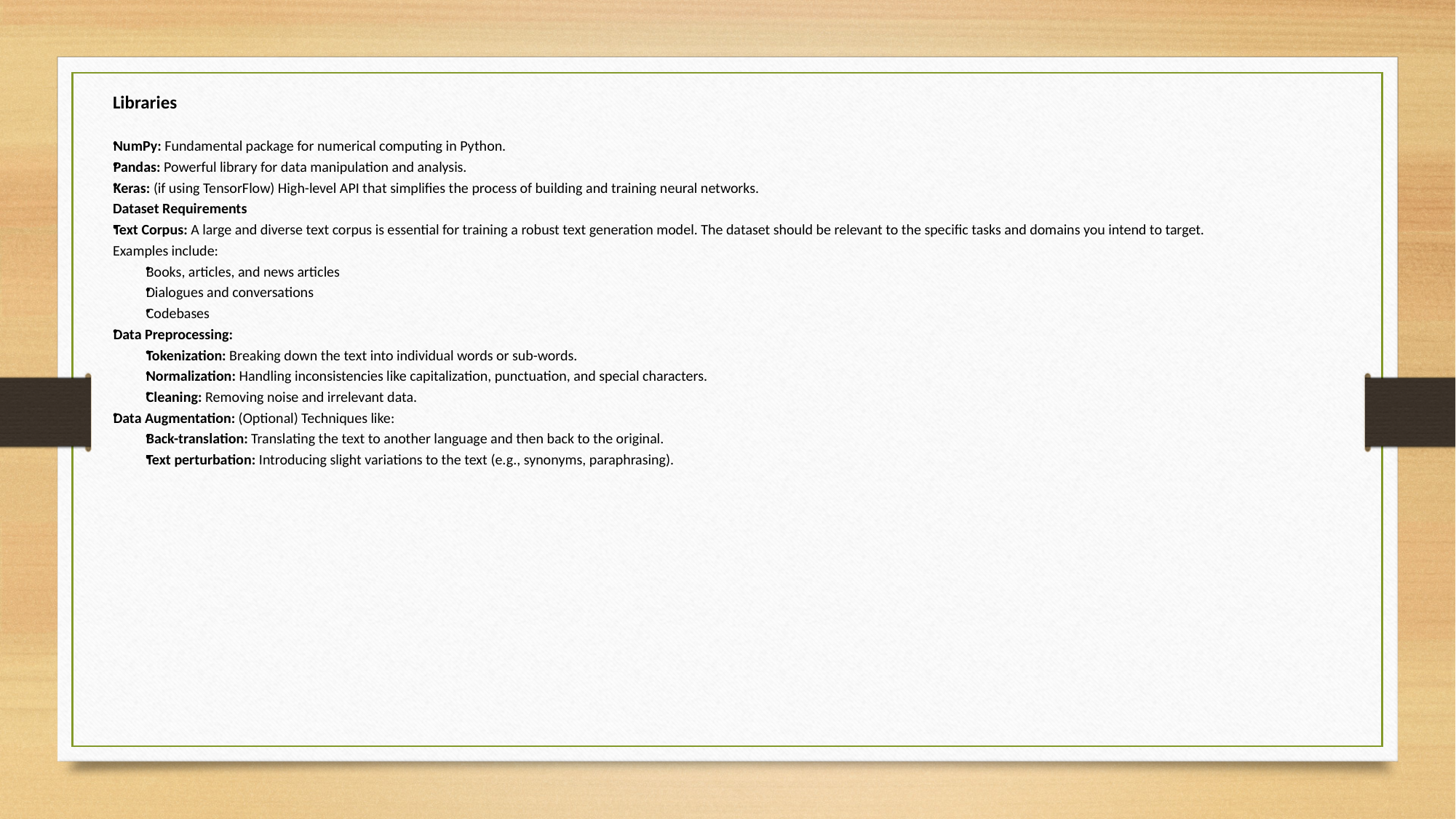

Libraries

NumPy: Fundamental package for numerical computing in Python.
Pandas: Powerful library for data manipulation and analysis.
Keras: (if using TensorFlow) High-level API that simplifies the process of building and training neural networks.
Dataset Requirements
Text Corpus: A large and diverse text corpus is essential for training a robust text generation model. The dataset should be relevant to the specific tasks and domains you intend to target. Examples include:
Books, articles, and news articles
Dialogues and conversations
Codebases
Data Preprocessing:
Tokenization: Breaking down the text into individual words or sub-words.
Normalization: Handling inconsistencies like capitalization, punctuation, and special characters.
Cleaning: Removing noise and irrelevant data.
Data Augmentation: (Optional) Techniques like:
Back-translation: Translating the text to another language and then back to the original.
Text perturbation: Introducing slight variations to the text (e.g., synonyms, paraphrasing).